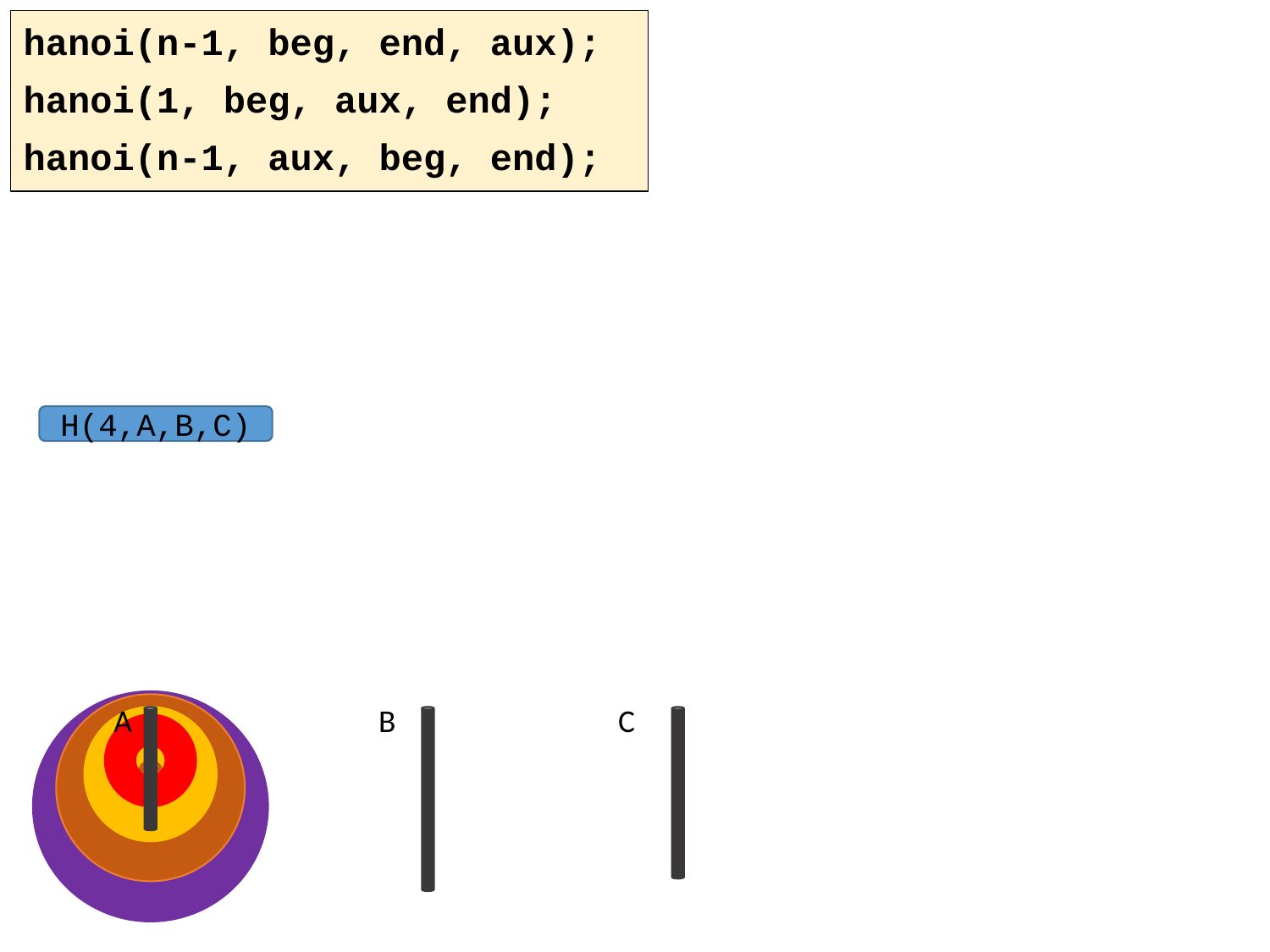

hanoi(n-1, beg, end, aux);
hanoi(1, beg, aux, end);
hanoi(n-1, aux, beg, end);
H(4,A,B,C)

A
B
C